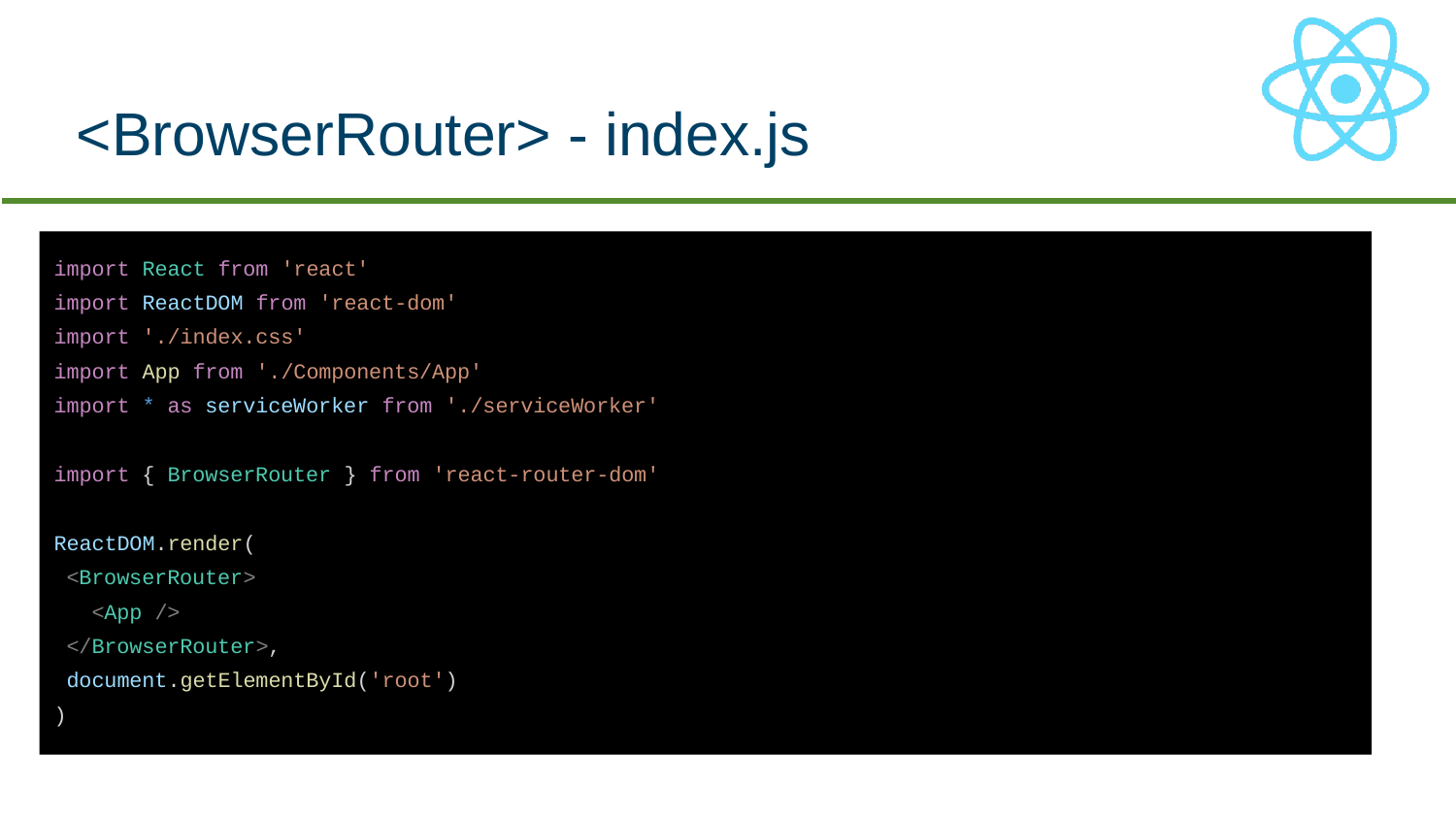

# <BrowserRouter> - index.js
import React from 'react'
import ReactDOM from 'react-dom'
import './index.css'
import App from './Components/App'
import * as serviceWorker from './serviceWorker'

import { BrowserRouter } from 'react-router-dom'

ReactDOM.render(
 <BrowserRouter>
   <App />
 </BrowserRouter>,
 document.getElementById('root')
)